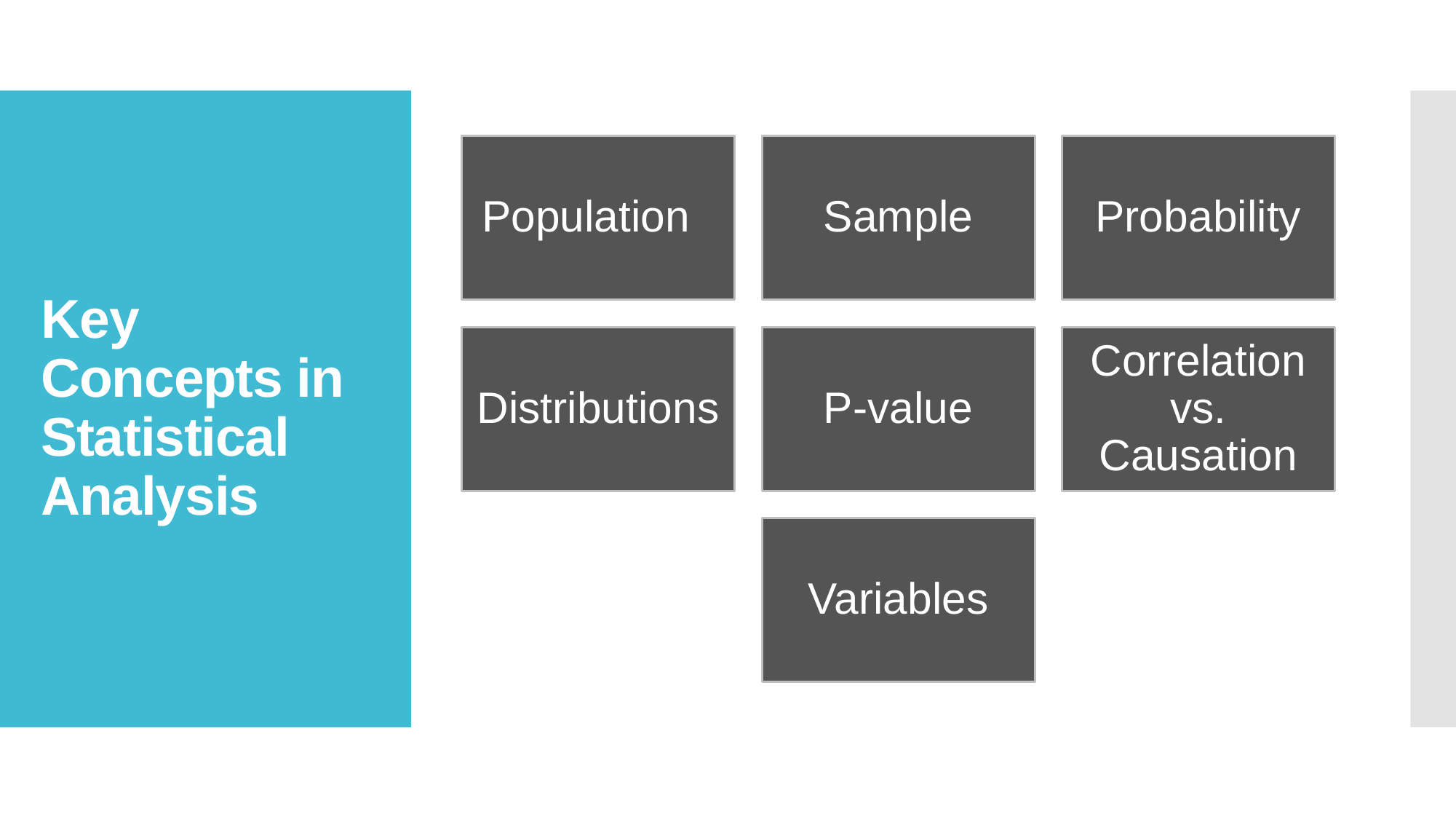

Population
Sample
Probability
Distributions
P-value
Correlation vs. Causation
Variables
# Key Concepts in Statistical Analysis